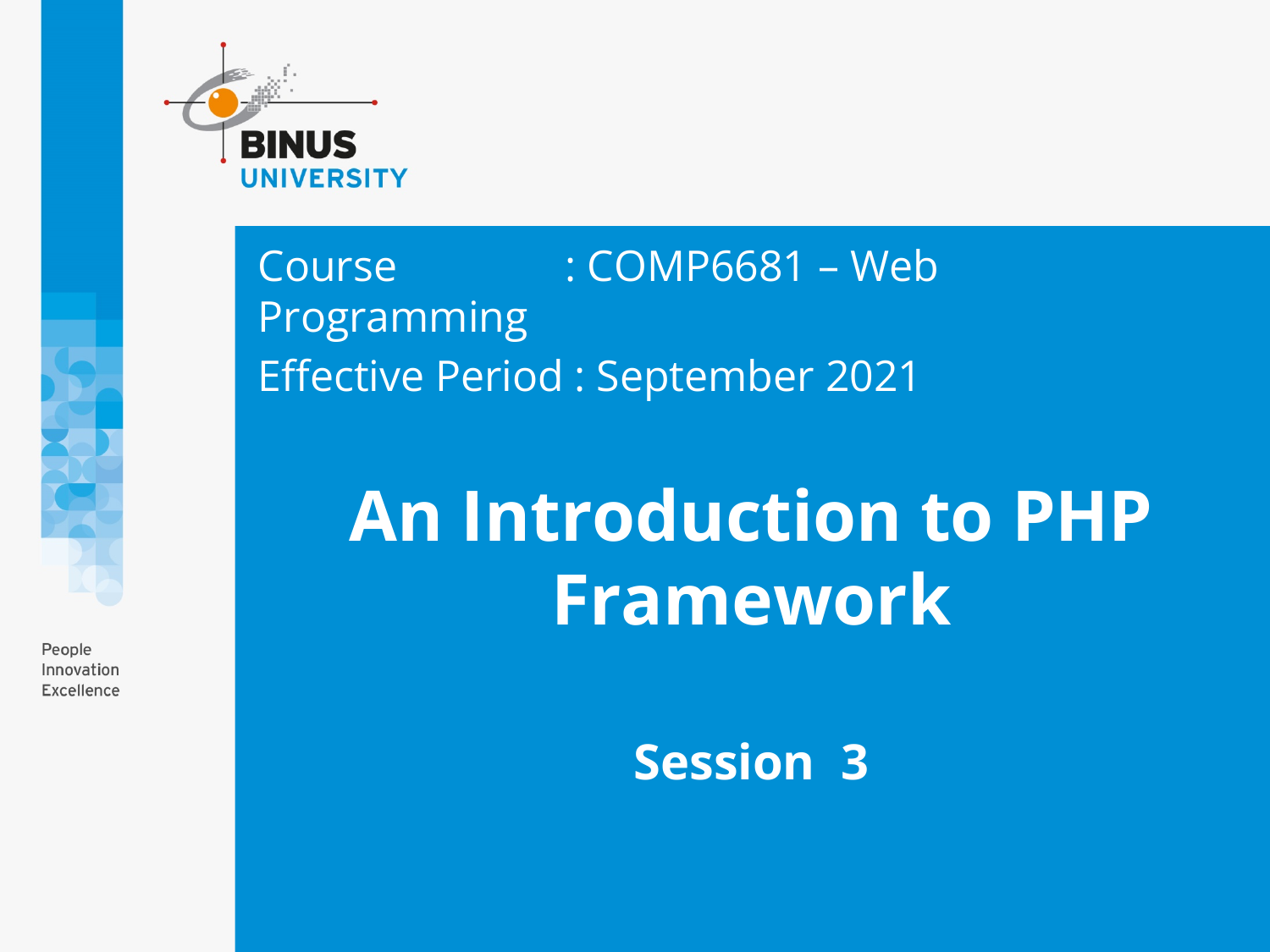

Course		  : COMP6681 – Web Programming
Effective Period : September 2021
# An Introduction to PHP Framework Session  3